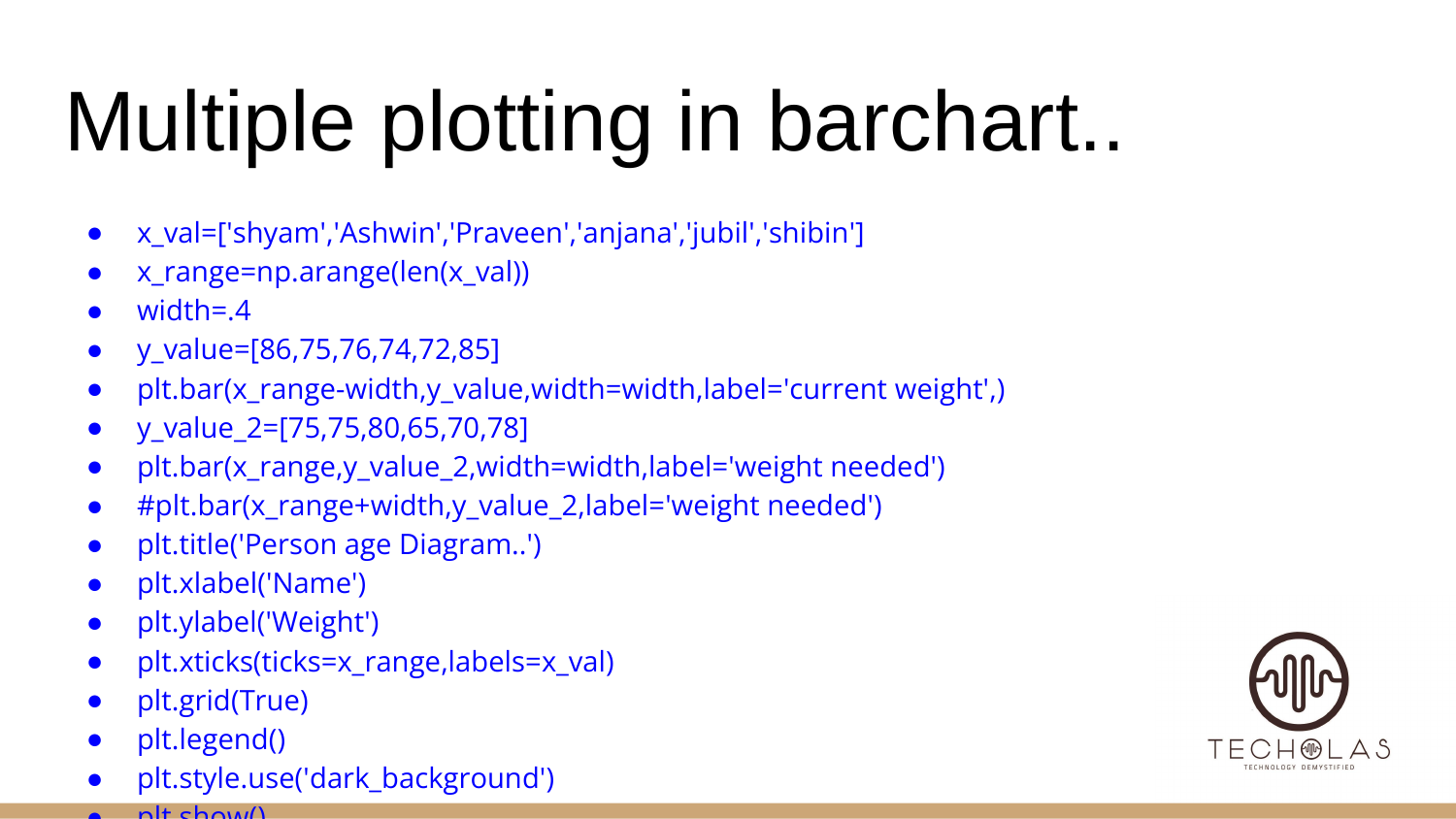

# Multiple plotting in barchart..
x_val=['shyam','Ashwin','Praveen','anjana','jubil','shibin']
x_range=np.arange(len(x_val))
width=.4
y_value=[86,75,76,74,72,85]
plt.bar(x_range-width,y_value,width=width,label='current weight',)
y_value_2=[75,75,80,65,70,78]
plt.bar(x_range,y_value_2,width=width,label='weight needed')
#plt.bar(x_range+width,y_value_2,label='weight needed')
plt.title('Person age Diagram..')
plt.xlabel('Name')
plt.ylabel('Weight')
plt.xticks(ticks=x_range,labels=x_val)
plt.grid(True)
plt.legend()
plt.style.use('dark_background')
plt.show()